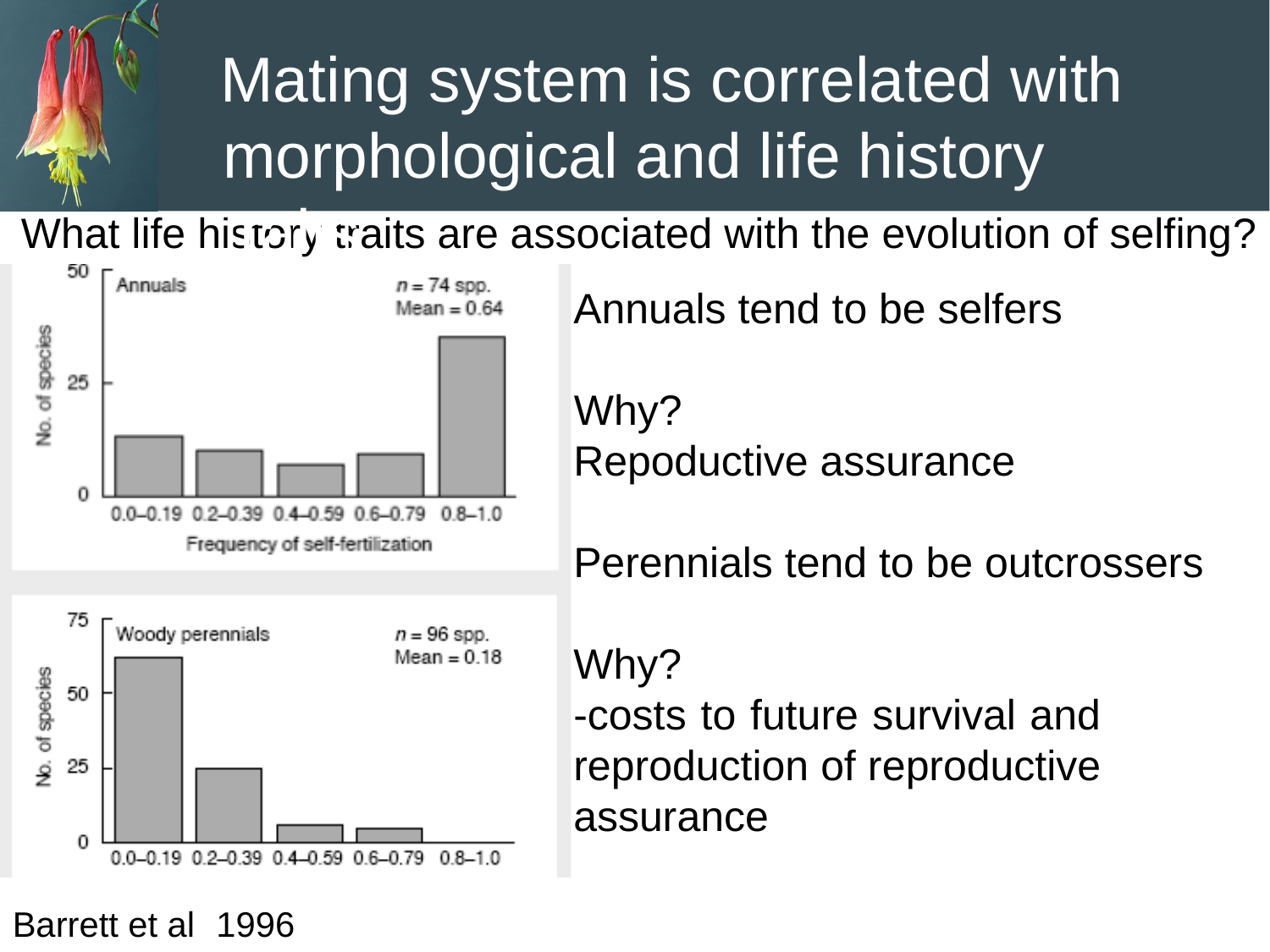

# Mating system is correlated with morphological and life history traits
What life history traits are associated with the evolution of selfing?
Annuals tend to be selfers

Why?
Repoductive assurance
Perennials tend to be outcrossers Why?
-costs to future survival and reproduction of reproductive assurance

Barrett et al	1996